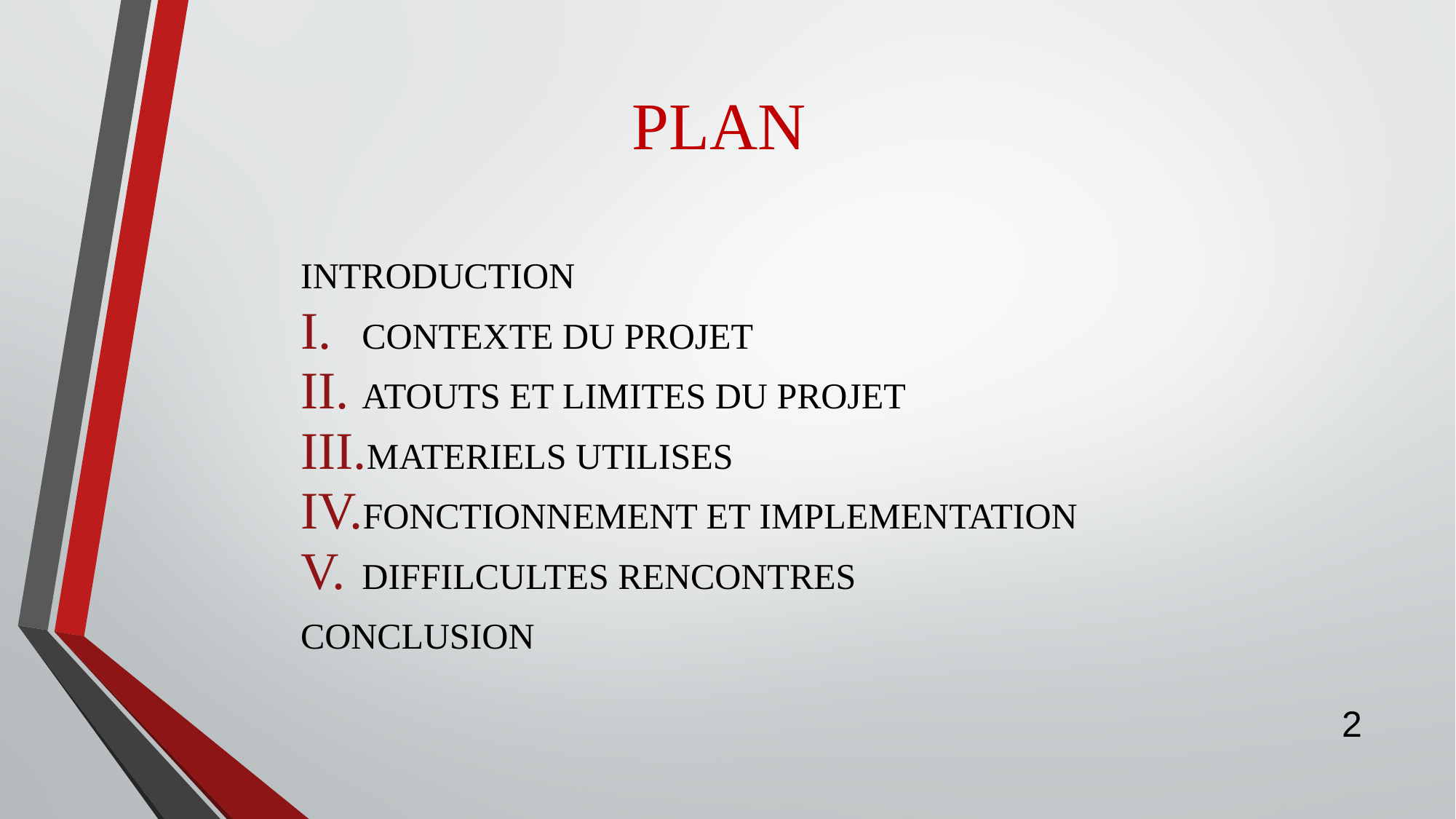

# PLAN
INTRODUCTION
CONTEXTE DU PROJET
ATOUTS ET LIMITES DU PROJET
MATERIELS UTILISES
FONCTIONNEMENT ET IMPLEMENTATION
DIFFILCULTES RENCONTRES
CONCLUSION
2